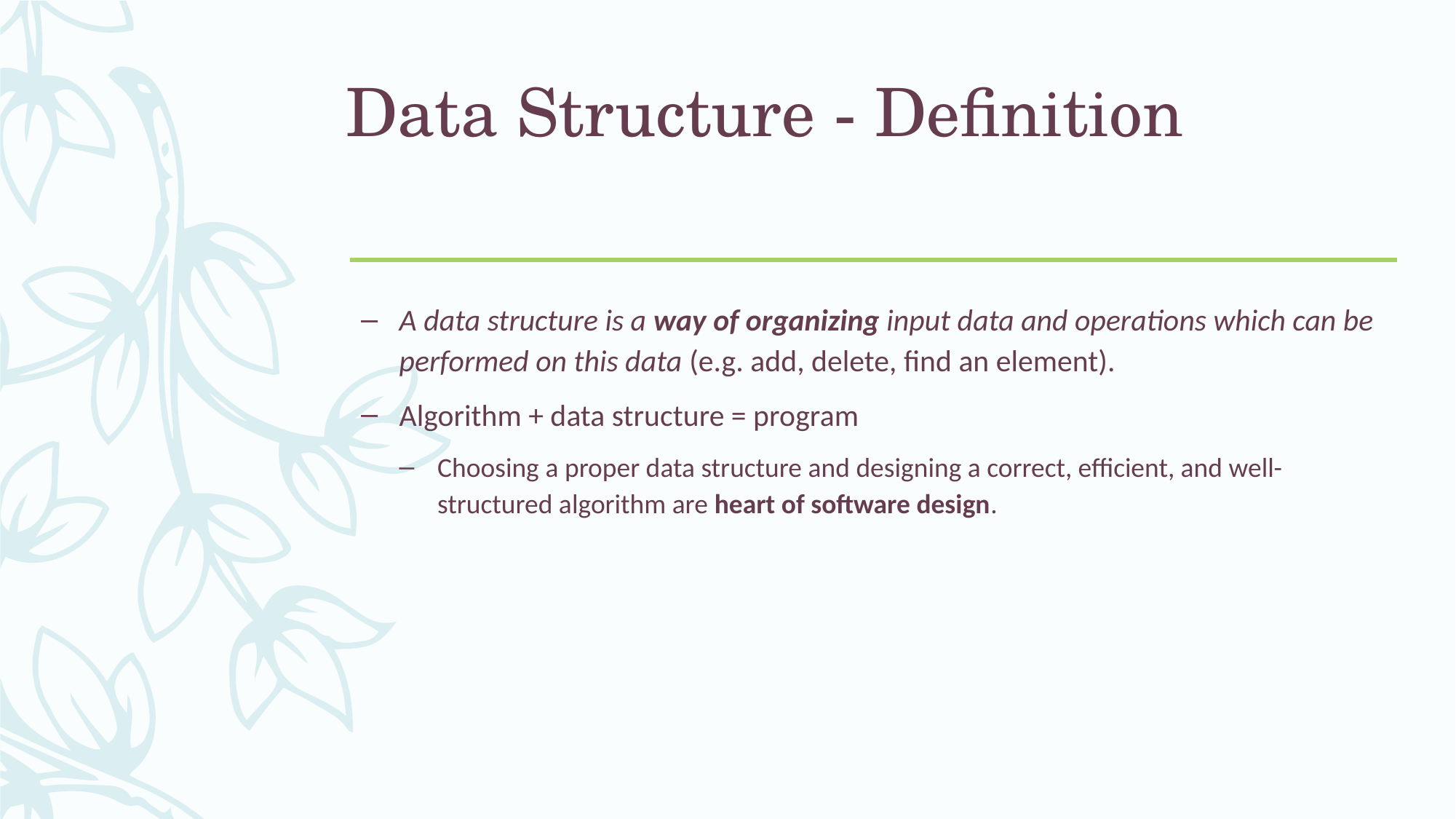

# Data Structure - Definition
A data structure is a way of organizing input data and operations which can be performed on this data (e.g. add, delete, find an element).
Algorithm + data structure = program
Choosing a proper data structure and designing a correct, efficient, and well-structured algorithm are heart of software design.